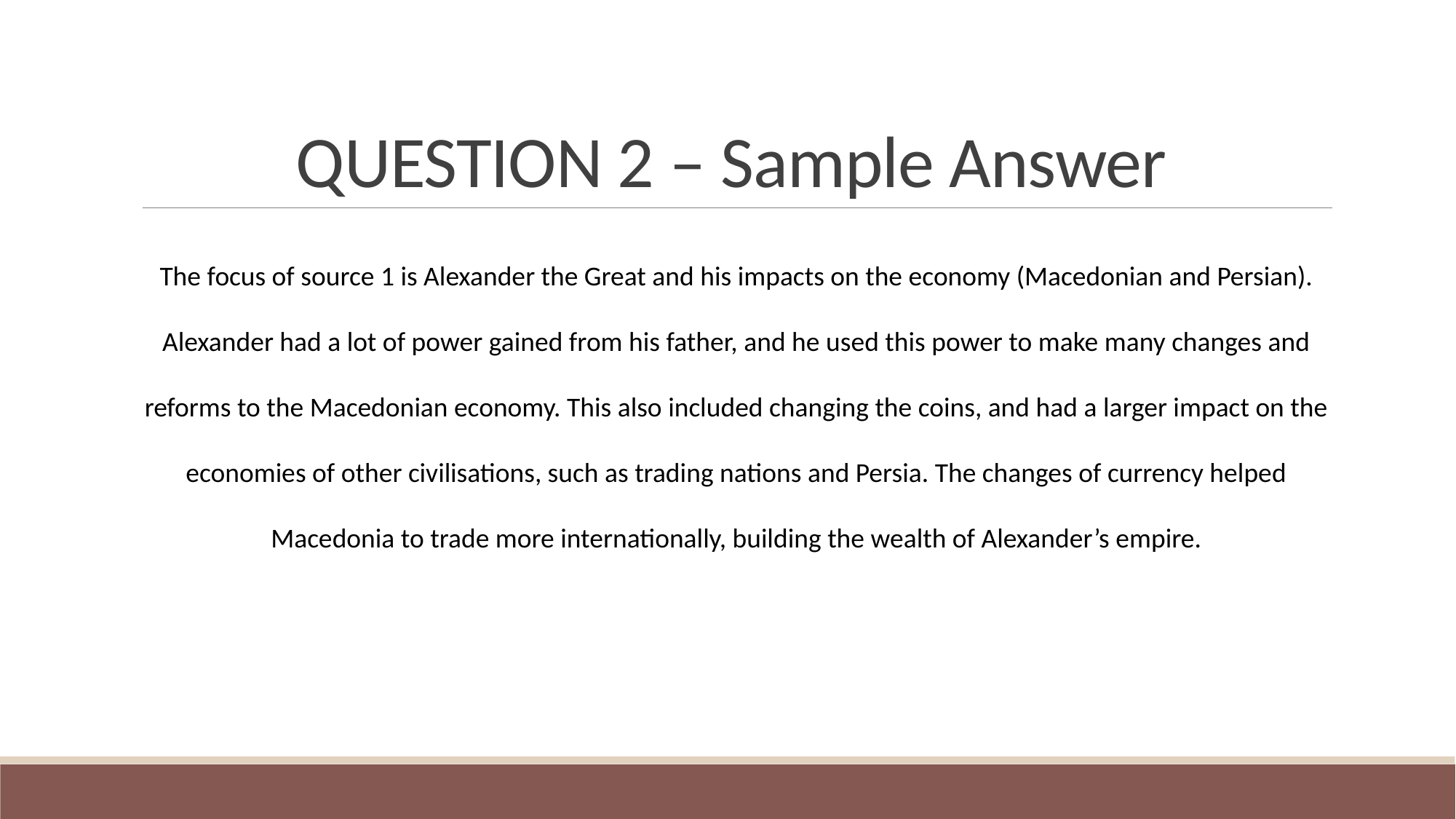

# QUESTION 2 – Sample Answer
The focus of source 1 is Alexander the Great and his impacts on the economy (Macedonian and Persian). Alexander had a lot of power gained from his father, and he used this power to make many changes and reforms to the Macedonian economy. This also included changing the coins, and had a larger impact on the economies of other civilisations, such as trading nations and Persia. The changes of currency helped Macedonia to trade more internationally, building the wealth of Alexander’s empire.